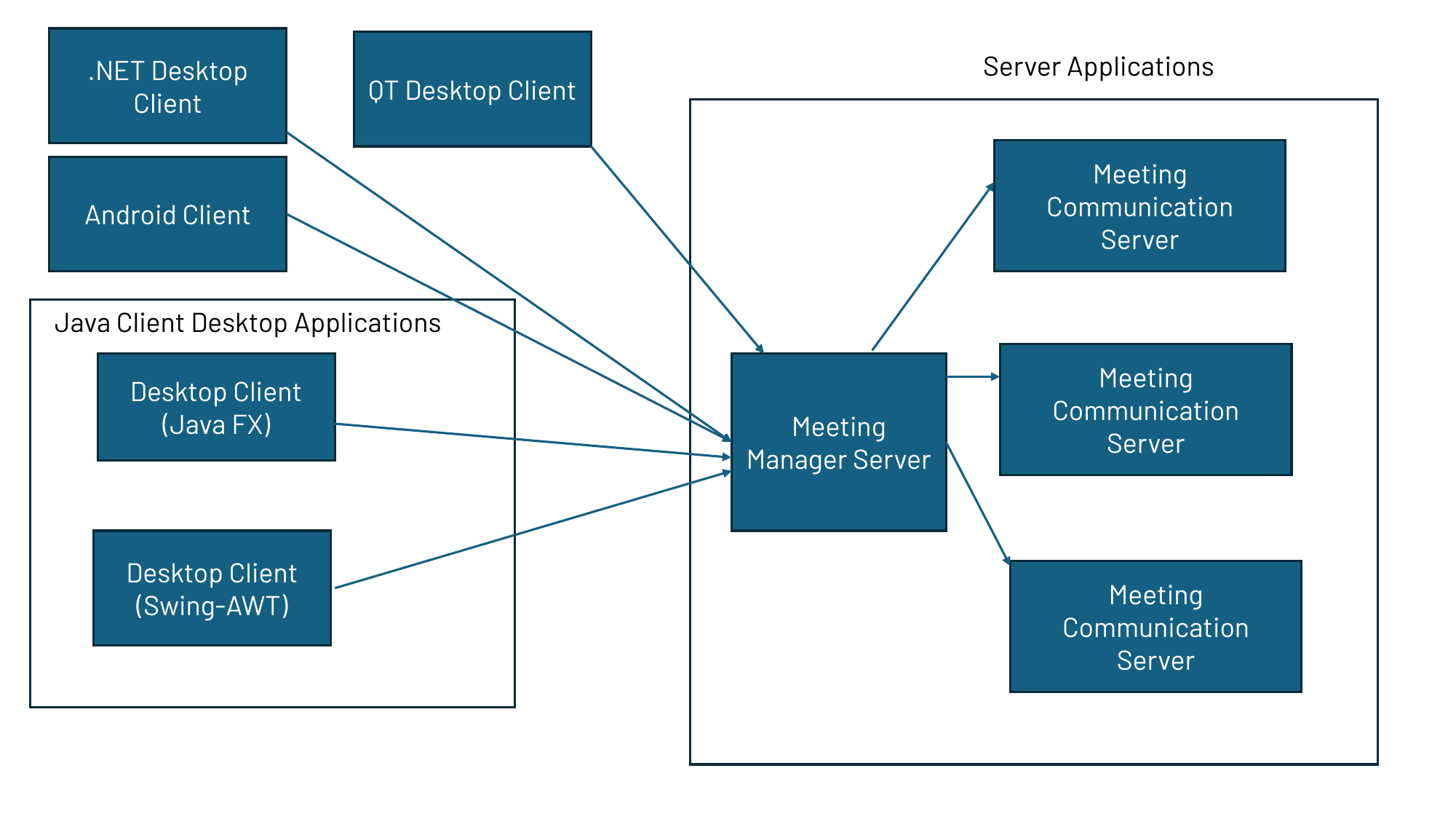

.NET Desktop Client
QT Desktop Client
Server Applications

Meeting
Communication Server
Android Client

Java Client Desktop Applications
Meeting
Communication Server
Desktop Client
(Java FX)
Meeting Manager Server
Desktop Client
(Swing-AWT)
Meeting
Communication Server